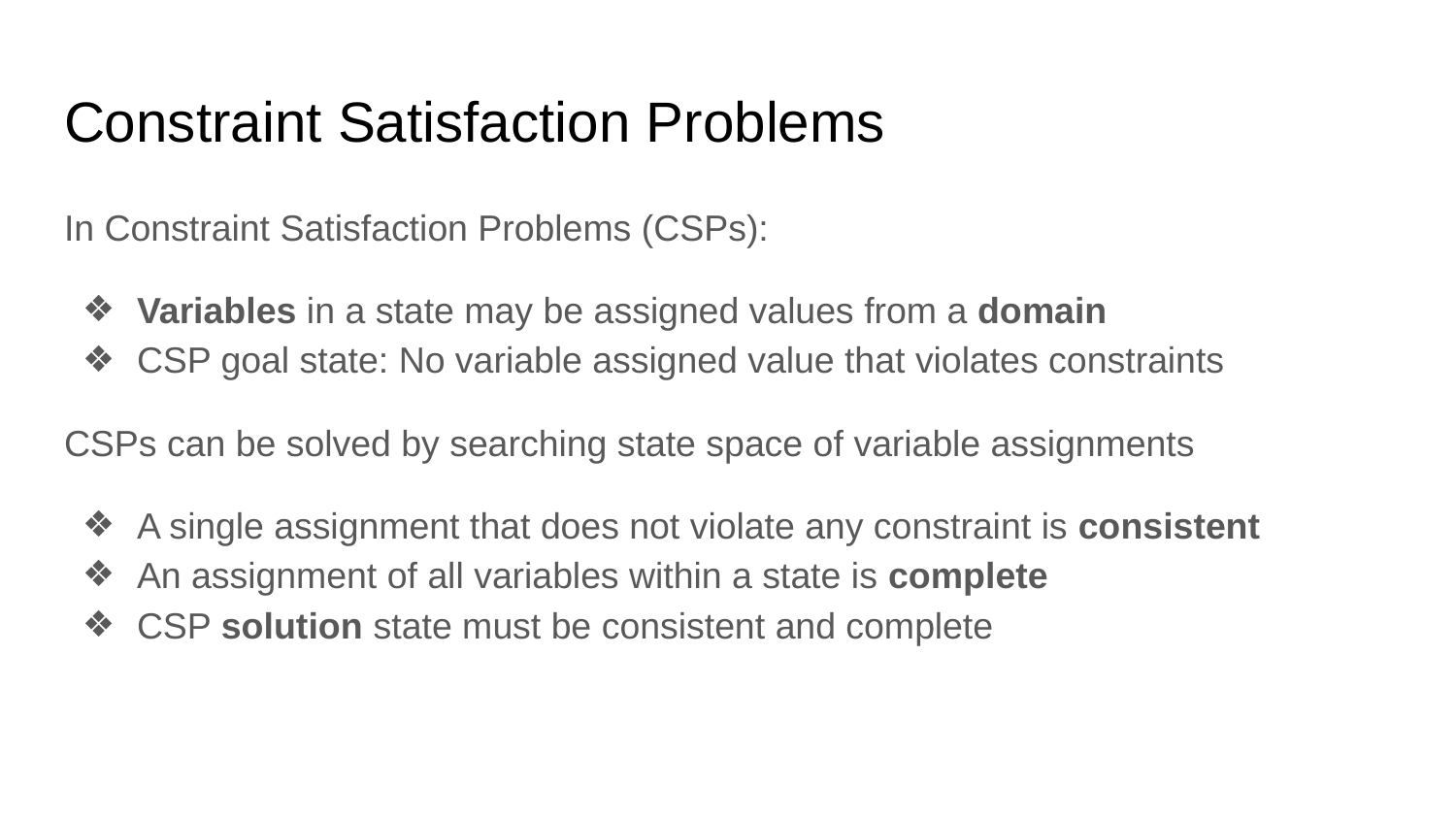

# Constraint Satisfaction Problems
In Constraint Satisfaction Problems (CSPs):
Variables in a state may be assigned values from a domain
CSP goal state: No variable assigned value that violates constraints
CSPs can be solved by searching state space of variable assignments
A single assignment that does not violate any constraint is consistent
An assignment of all variables within a state is complete
CSP solution state must be consistent and complete